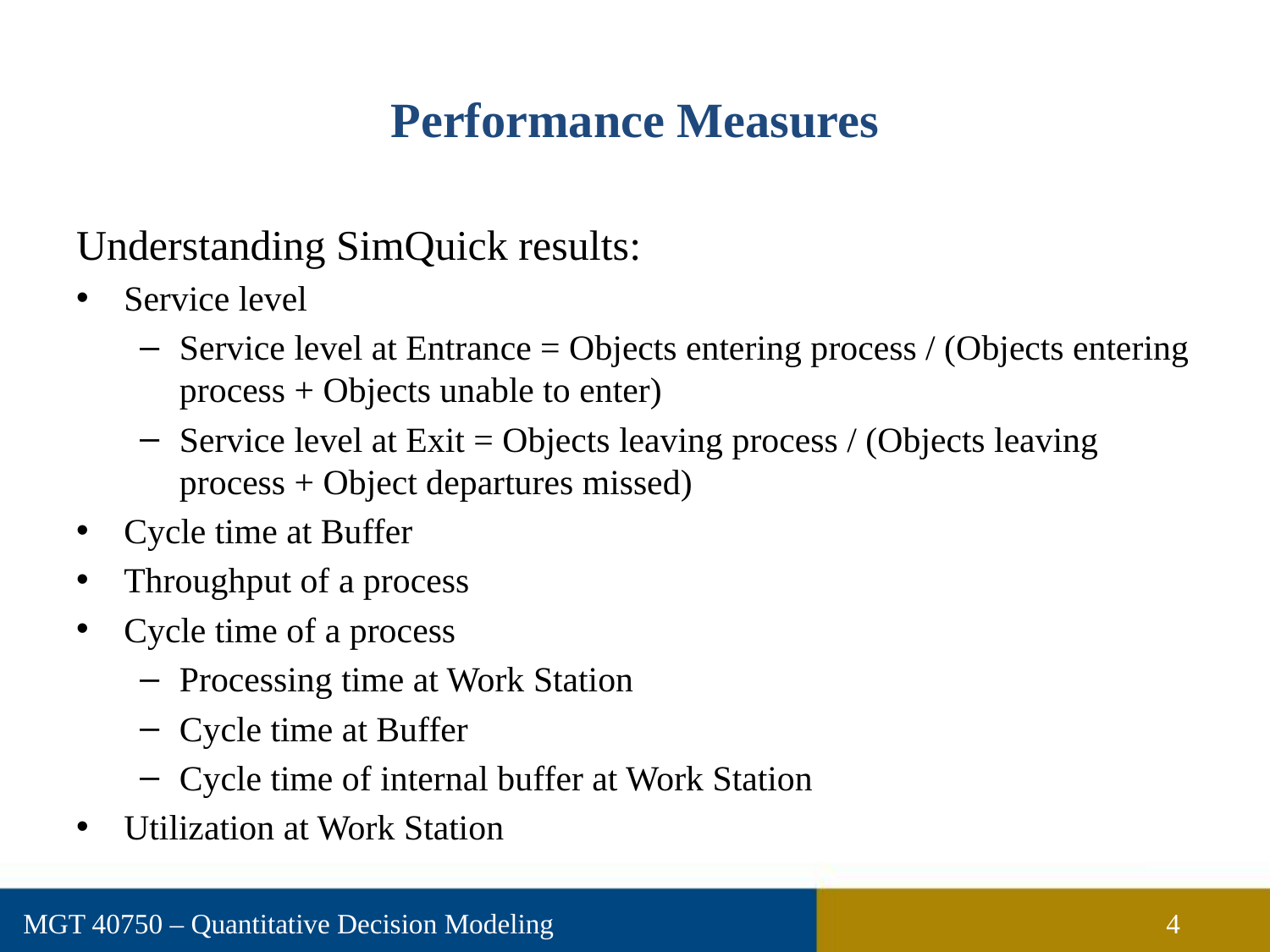

# Performance Measures
Understanding SimQuick results:
Service level
Service level at Entrance = Objects entering process / (Objects entering process + Objects unable to enter)
Service level at Exit = Objects leaving process / (Objects leaving process + Object departures missed)
Cycle time at Buffer
Throughput of a process
Cycle time of a process
Processing time at Work Station
Cycle time at Buffer
Cycle time of internal buffer at Work Station
Utilization at Work Station